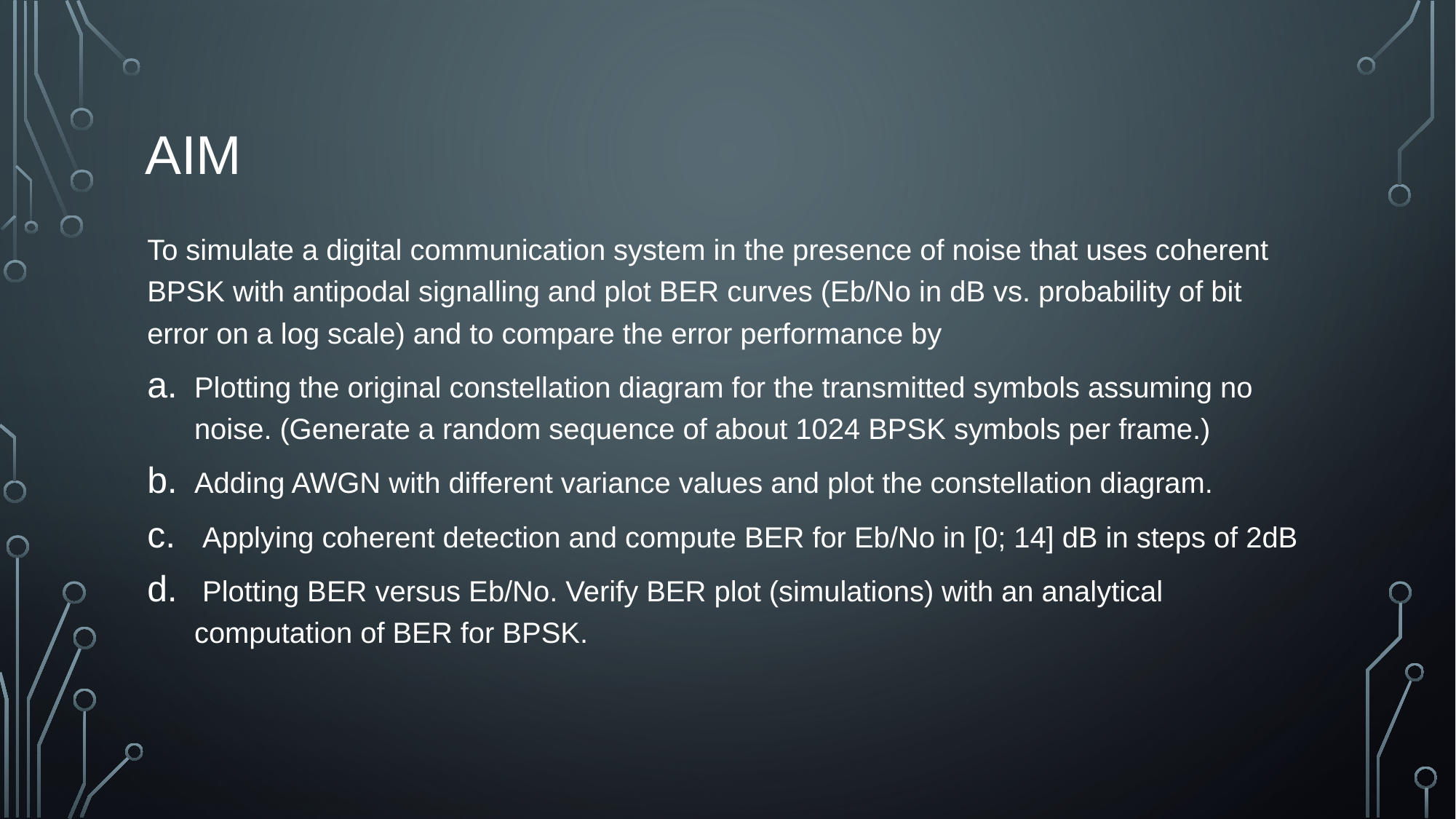

# AIM
To simulate a digital communication system in the presence of noise that uses coherent BPSK with antipodal signalling and plot BER curves (Eb/No in dB vs. probability of bit error on a log scale) and to compare the error performance by
Plotting the original constellation diagram for the transmitted symbols assuming no noise. (Generate a random sequence of about 1024 BPSK symbols per frame.)
Adding AWGN with different variance values and plot the constellation diagram.
 Applying coherent detection and compute BER for Eb/No in [0; 14] dB in steps of 2dB
 Plotting BER versus Eb/No. Verify BER plot (simulations) with an analytical computation of BER for BPSK.